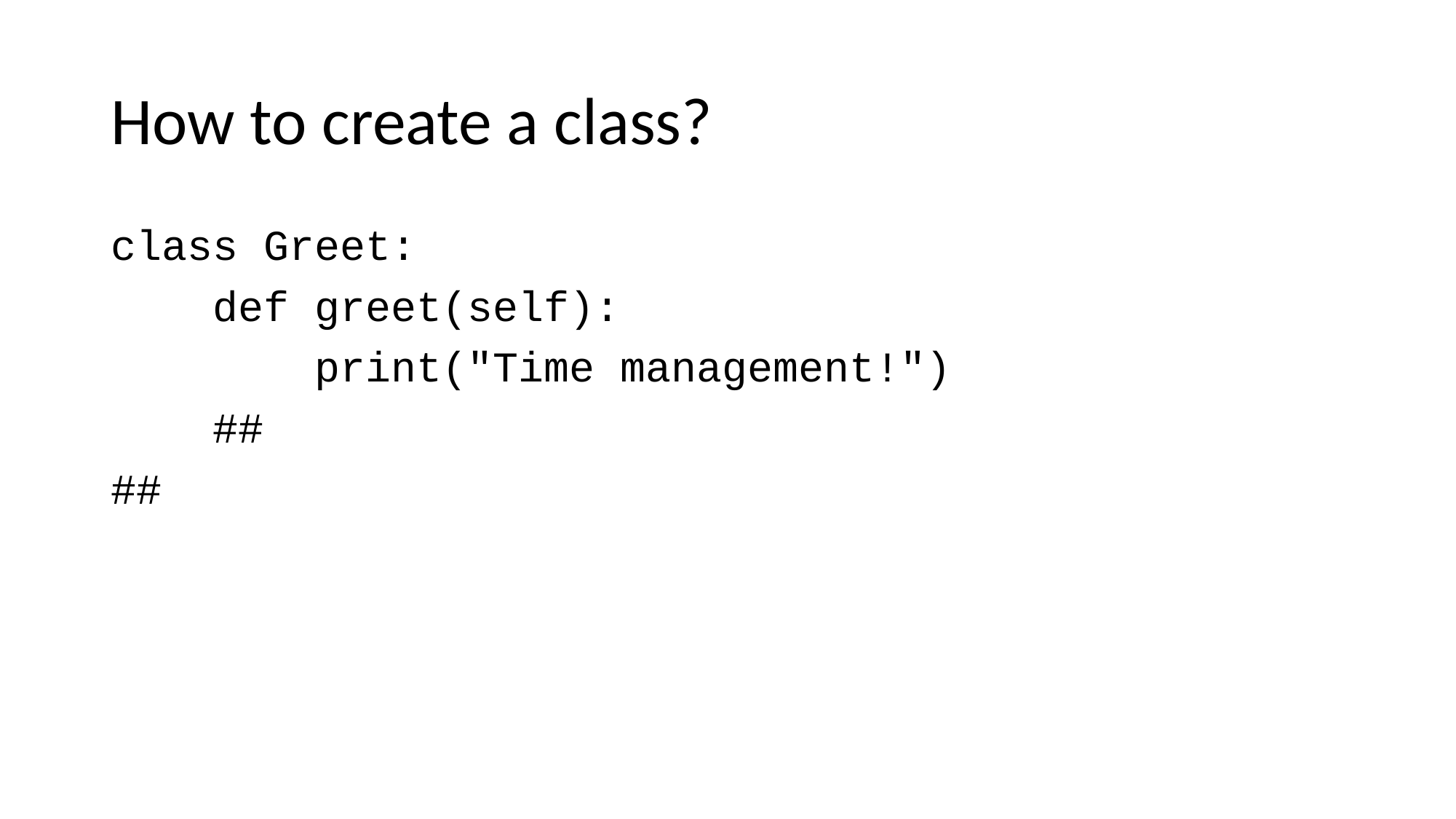

# How to create a class?
class Greet:
    def greet(self):
        print("Time management!")
    ##
##